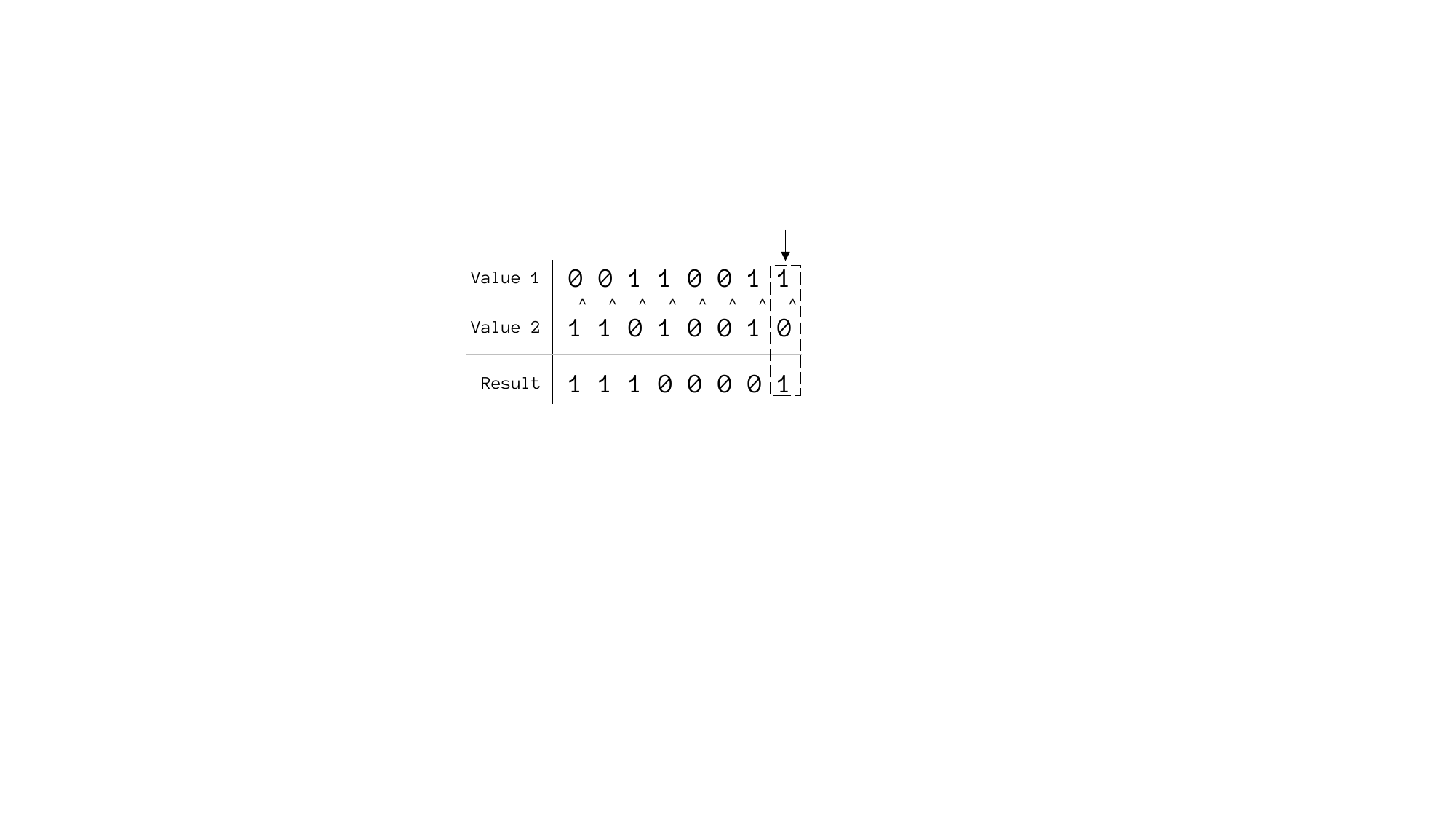

0 0 1 1 0 0 1 1
Value 1

^
^
^
^
^
^
^
^
1 1 0 1 0 0 1 0
Value 2
1 1 1 0 0 0 0 1
Result